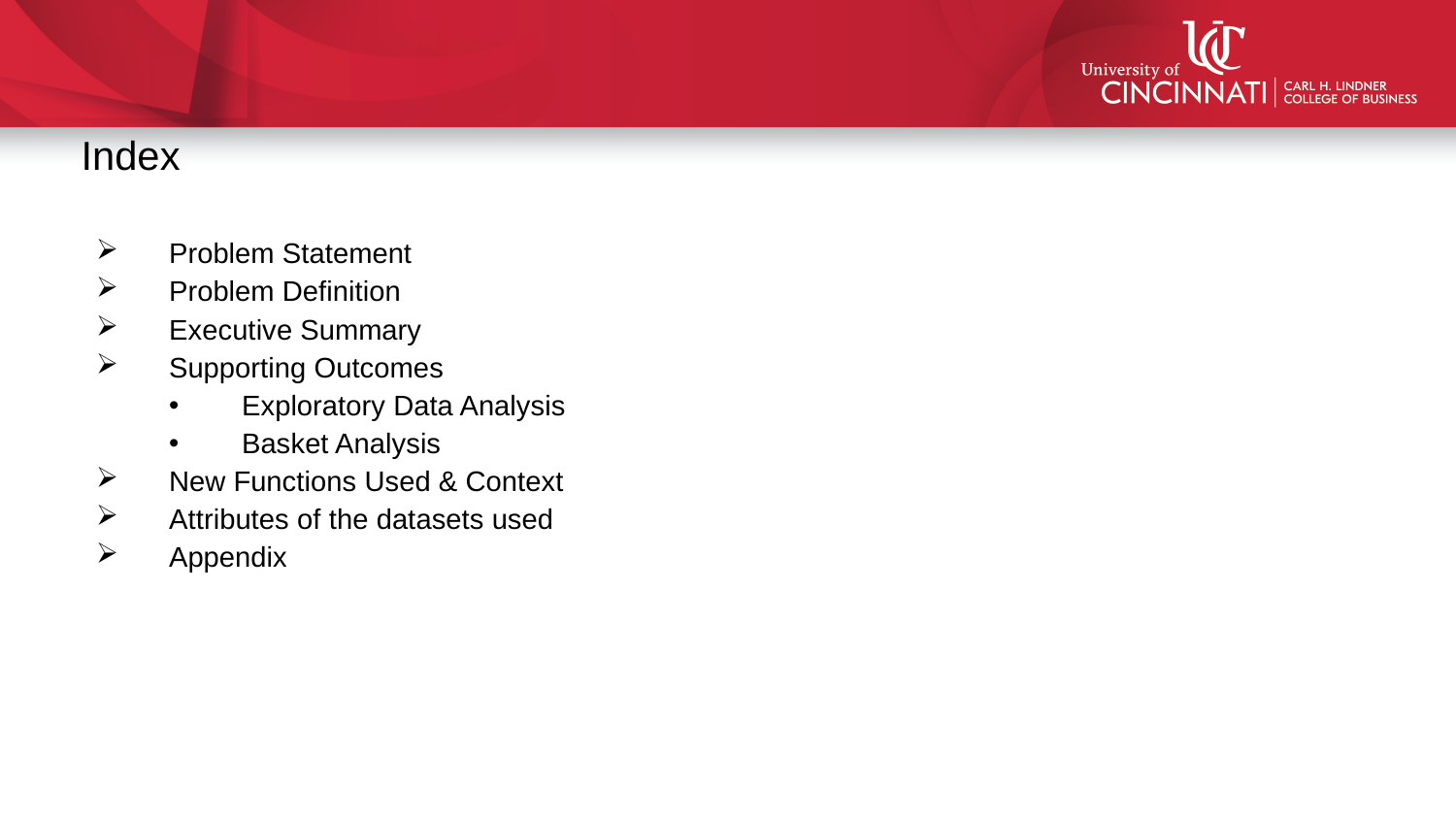

Index

Problem Statement
Problem Definition
Executive Summary
Supporting Outcomes
Exploratory Data Analysis
Basket Analysis
New Functions Used & Context
Attributes of the datasets used
Appendix